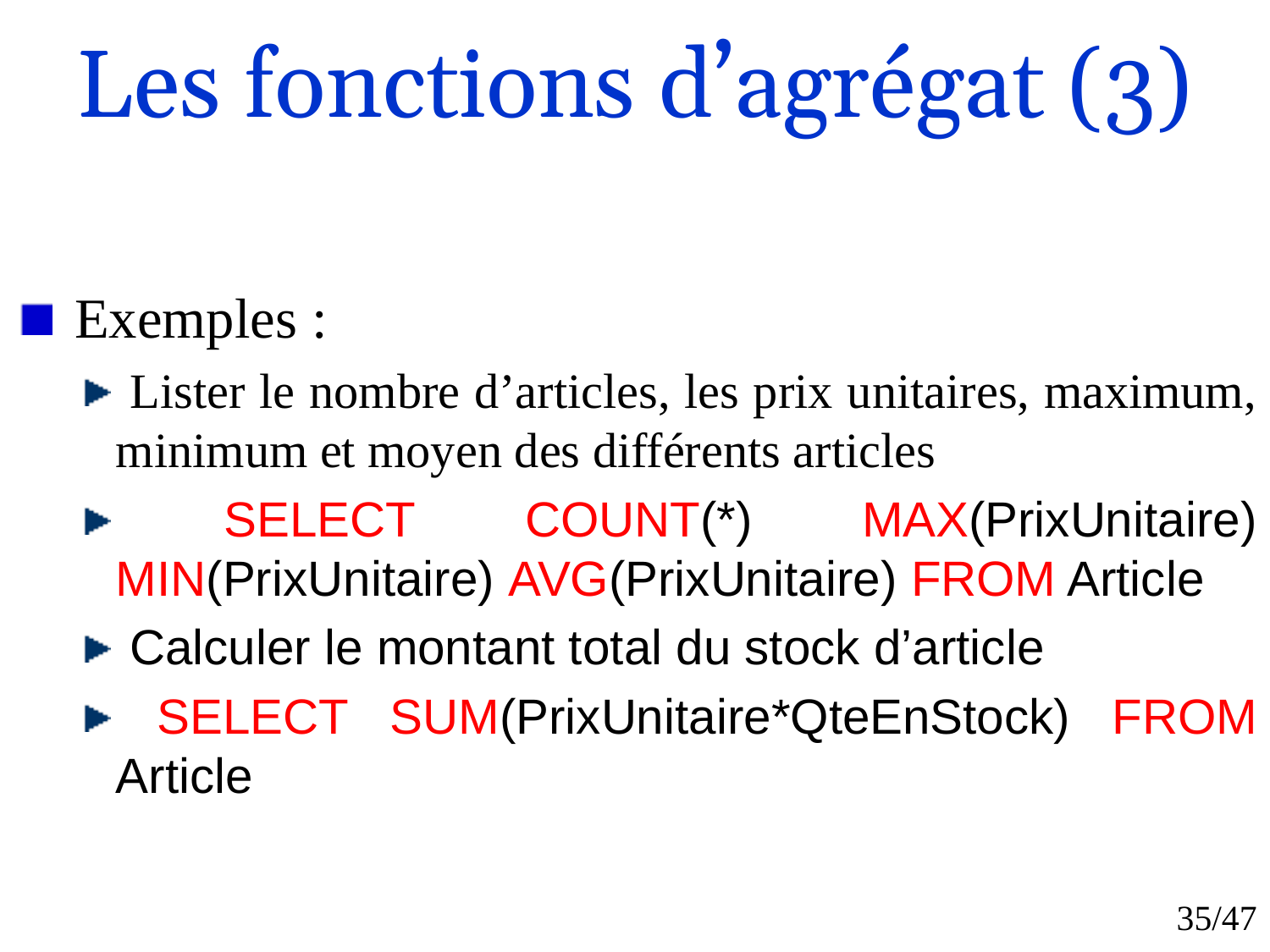

# Les fonctions d’agrégat (3)
 Exemples :
 Lister le nombre d’articles, les prix unitaires, maximum, minimum et moyen des différents articles
 SELECT COUNT(*) MAX(PrixUnitaire) MIN(PrixUnitaire) AVG(PrixUnitaire) FROM Article
 Calculer le montant total du stock d’article
 SELECT SUM(PrixUnitaire*QteEnStock) FROM Article
35/47